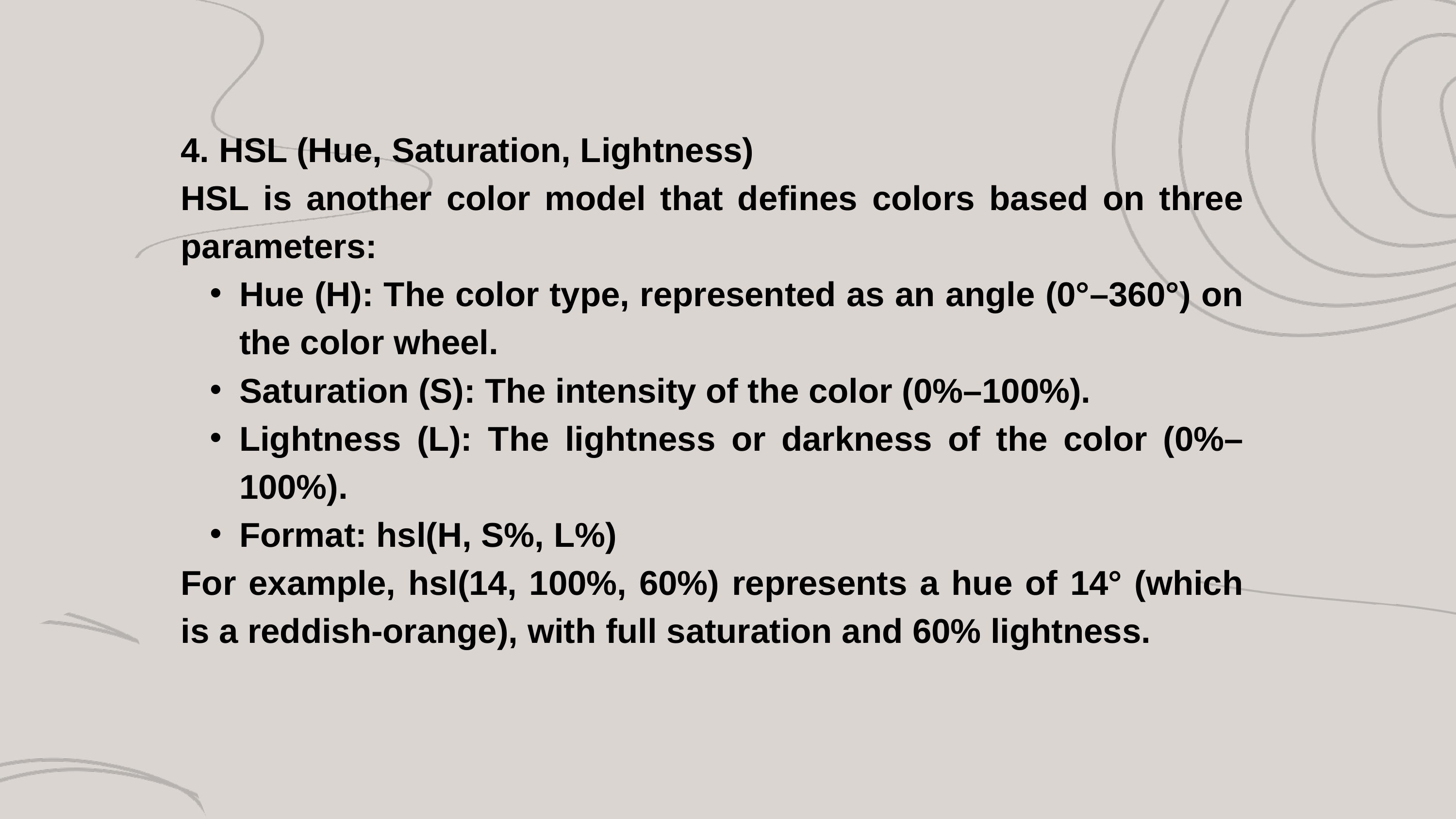

4. HSL (Hue, Saturation, Lightness)
HSL is another color model that defines colors based on three parameters:
Hue (H): The color type, represented as an angle (0°–360°) on the color wheel.
Saturation (S): The intensity of the color (0%–100%).
Lightness (L): The lightness or darkness of the color (0%–100%).
Format: hsl(H, S%, L%)
For example, hsl(14, 100%, 60%) represents a hue of 14° (which is a reddish-orange), with full saturation and 60% lightness.